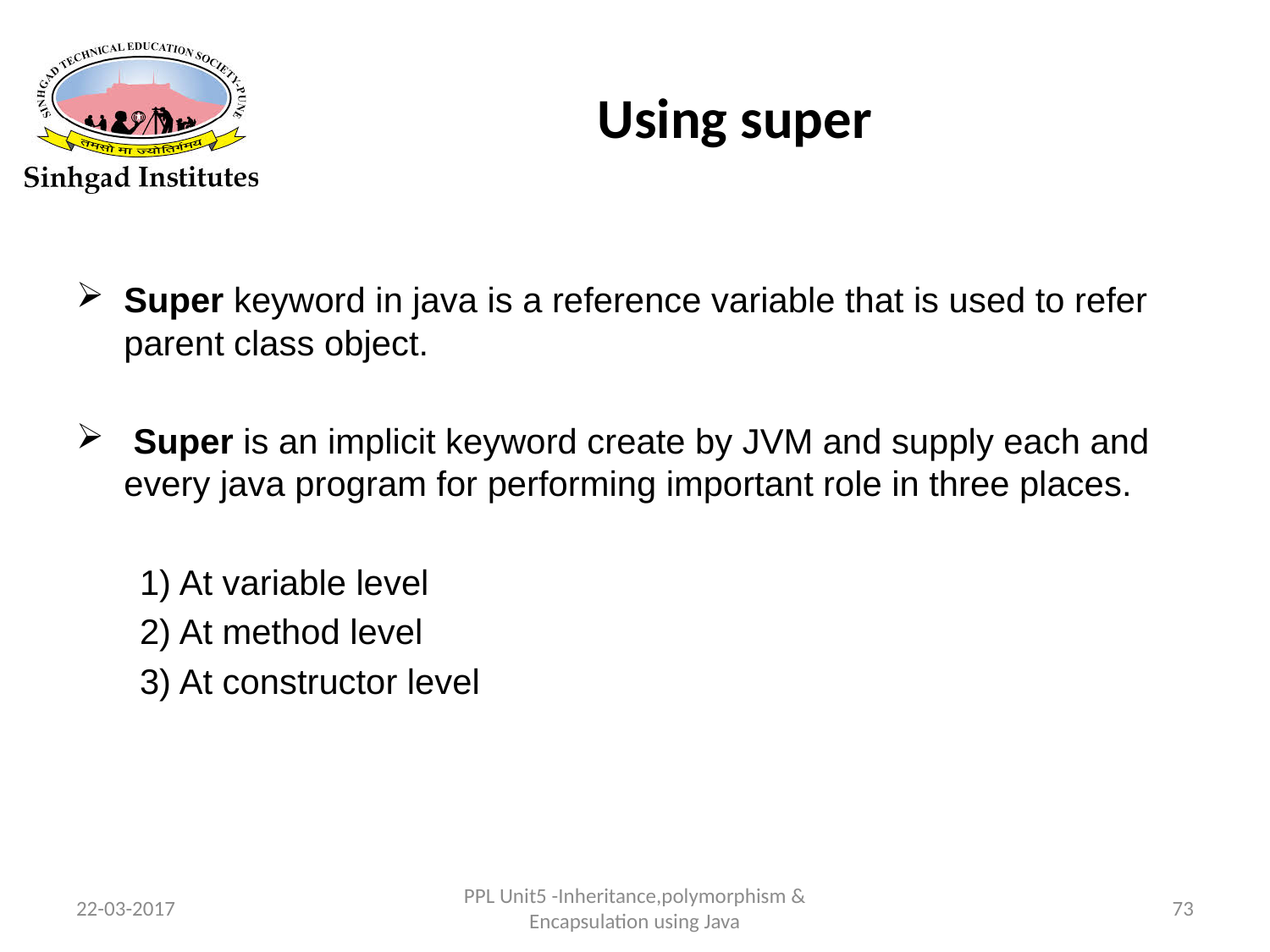

# Using super

Super keyword in java is a reference variable that is used to refer parent class object.

 Super is an implicit keyword create by JVM and supply each and every java program for performing important role in three places.

At variable level
At method level
At constructor level

22-03-2017
PPL Unit5 -Inheritance,polymorphism & Encapsulation using Java
73